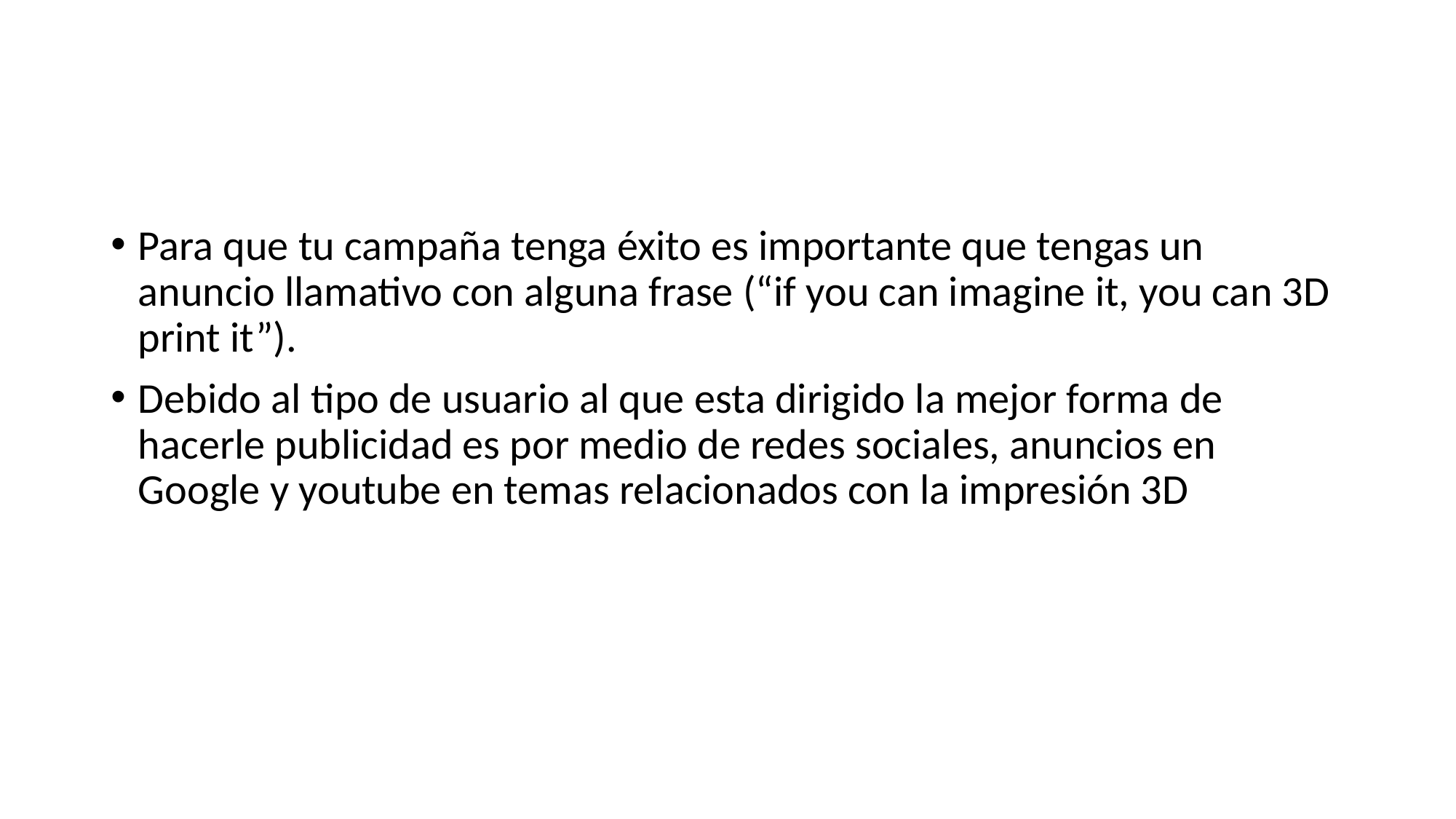

#
Para que tu campaña tenga éxito es importante que tengas un anuncio llamativo con alguna frase (“if you can imagine it, you can 3D print it”).
Debido al tipo de usuario al que esta dirigido la mejor forma de hacerle publicidad es por medio de redes sociales, anuncios en Google y youtube en temas relacionados con la impresión 3D